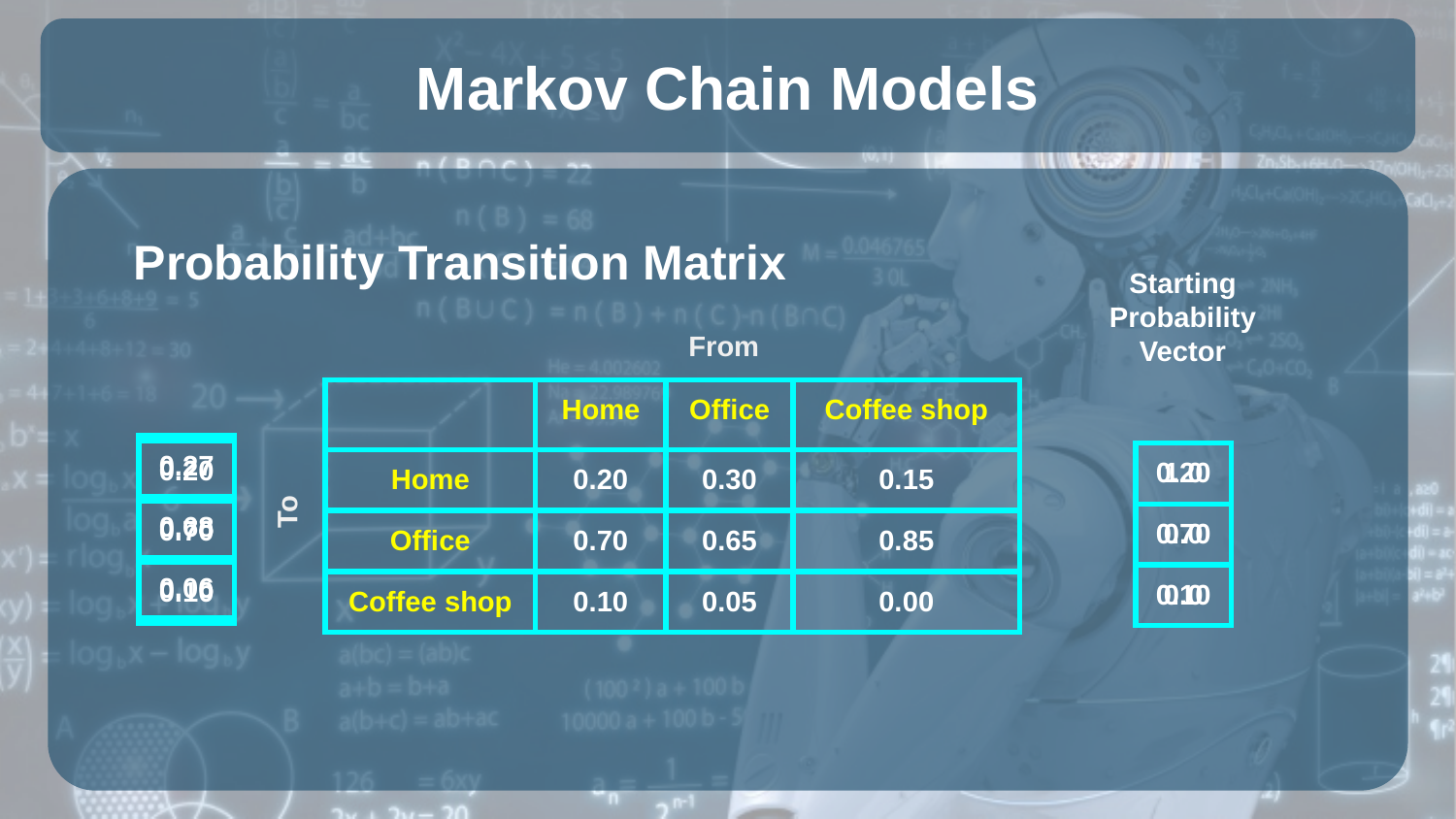

# Markov Chain Models
Probability Transition Matrix
Starting Probability
Vector
From
|  | Home | Office | Coffee shop |
| --- | --- | --- | --- |
| Home | 0.20 | 0.30 | 0.15 |
| Office | 0.70 | 0.65 | 0.85 |
| Coffee shop | 0.10 | 0.05 | 0.00 |
| 0.27 |
| --- |
| 0.68 |
| 0.06 |
| 0.20 |
| --- |
| 0.70 |
| 0.10 |
| 1.0 |
| --- |
| 0.0 |
| 0.0 |
| 0.20 |
| --- |
| 0.70 |
| 0.10 |
To